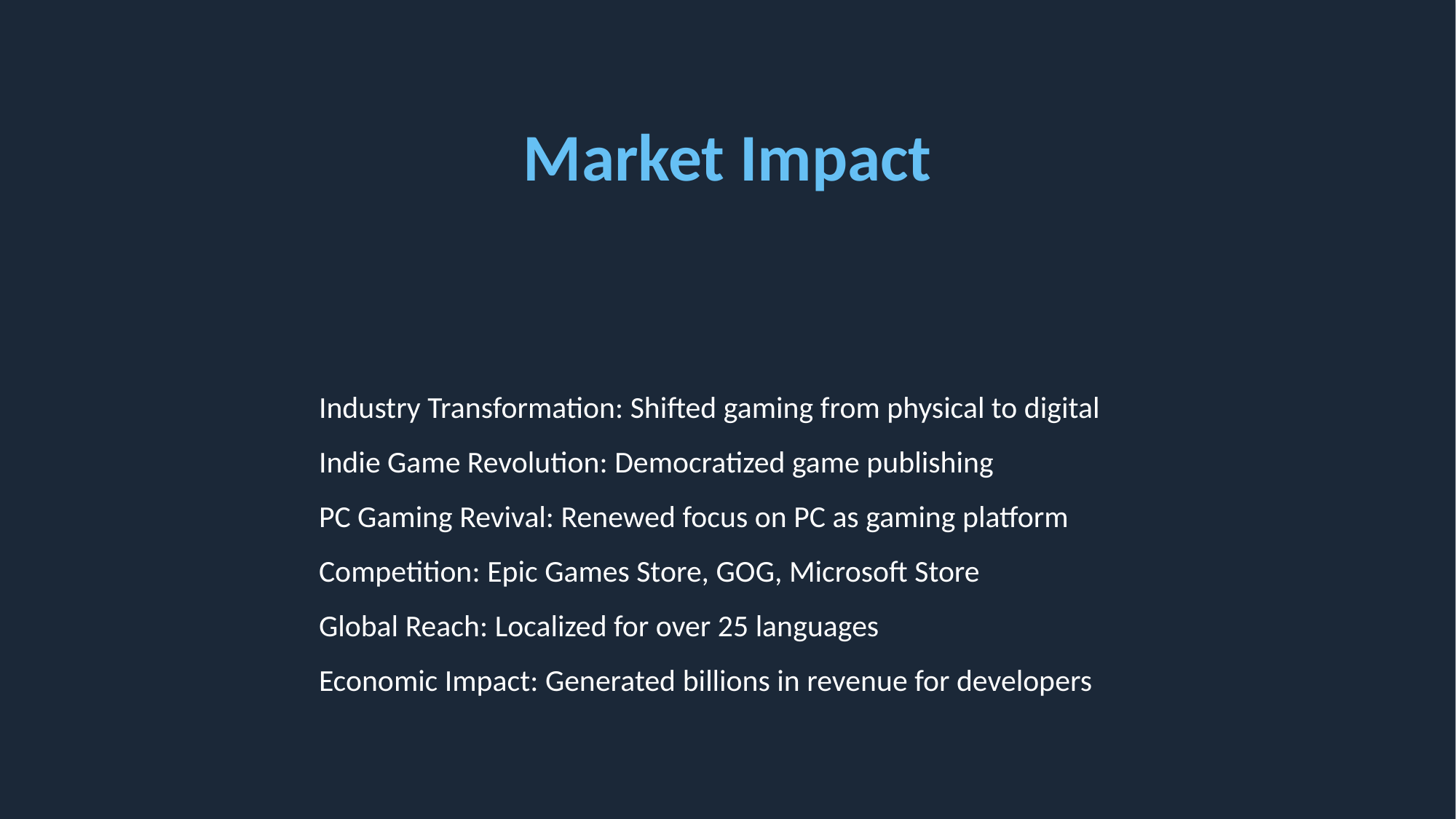

Market Impact
Industry Transformation: Shifted gaming from physical to digital
Indie Game Revolution: Democratized game publishing
PC Gaming Revival: Renewed focus on PC as gaming platform
Competition: Epic Games Store, GOG, Microsoft Store
Global Reach: Localized for over 25 languages
Economic Impact: Generated billions in revenue for developers